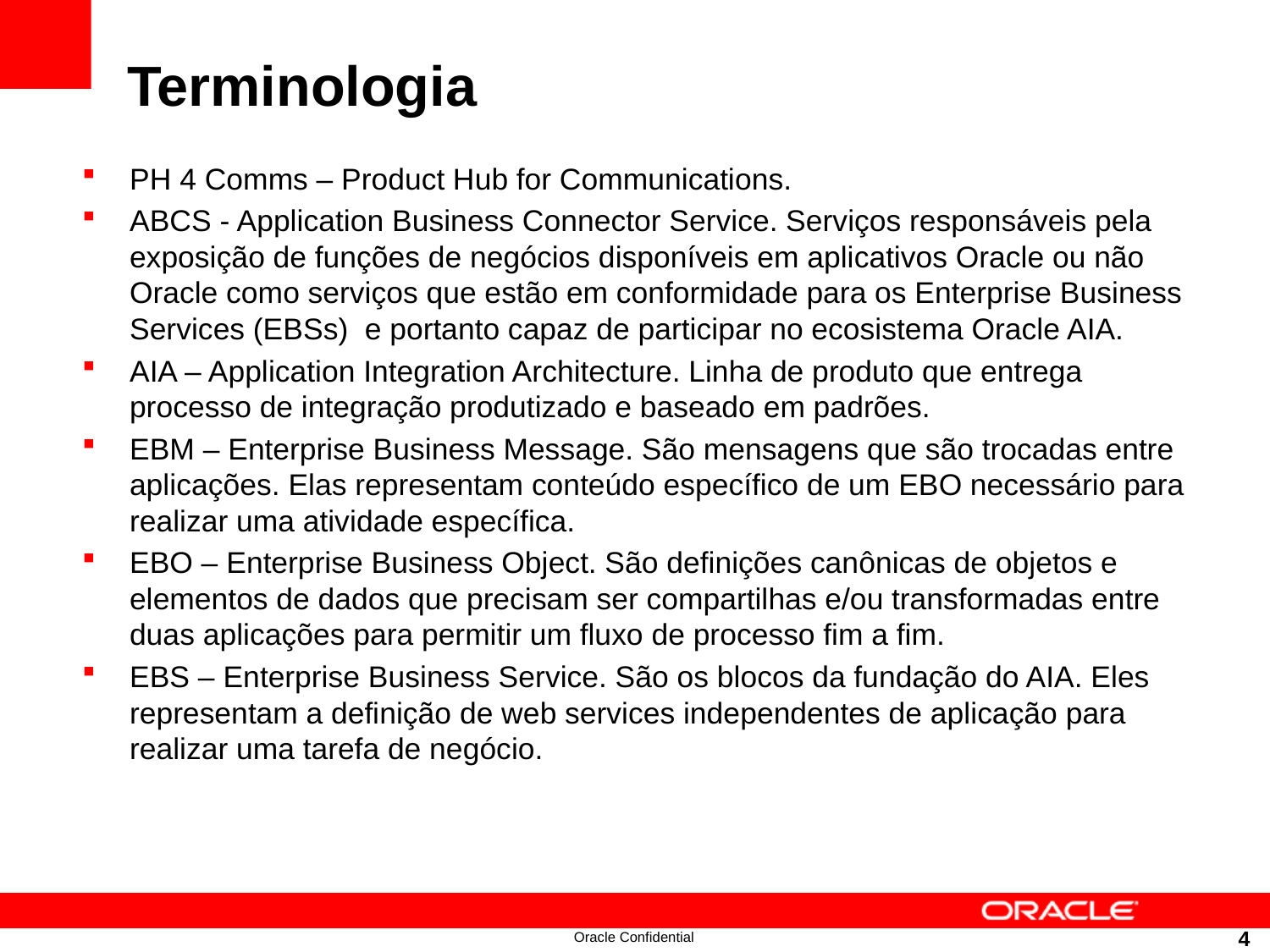

# Terminologia
PH 4 Comms – Product Hub for Communications.
ABCS - Application Business Connector Service. Serviços responsáveis pela exposição de funções de negócios disponíveis em aplicativos Oracle ou não Oracle como serviços que estão em conformidade para os Enterprise Business Services (EBSs)  e portanto capaz de participar no ecosistema Oracle AIA.
AIA – Application Integration Architecture. Linha de produto que entrega processo de integração produtizado e baseado em padrões.
EBM – Enterprise Business Message. São mensagens que são trocadas entre aplicações. Elas representam conteúdo específico de um EBO necessário para  realizar uma atividade específica.
EBO – Enterprise Business Object. São definições canônicas de objetos e elementos de dados que precisam ser compartilhas e/ou transformadas entre duas aplicações para permitir um fluxo de processo fim a fim.
EBS – Enterprise Business Service. São os blocos da fundação do AIA. Eles representam a definição de web services independentes de aplicação para realizar uma tarefa de negócio.
4